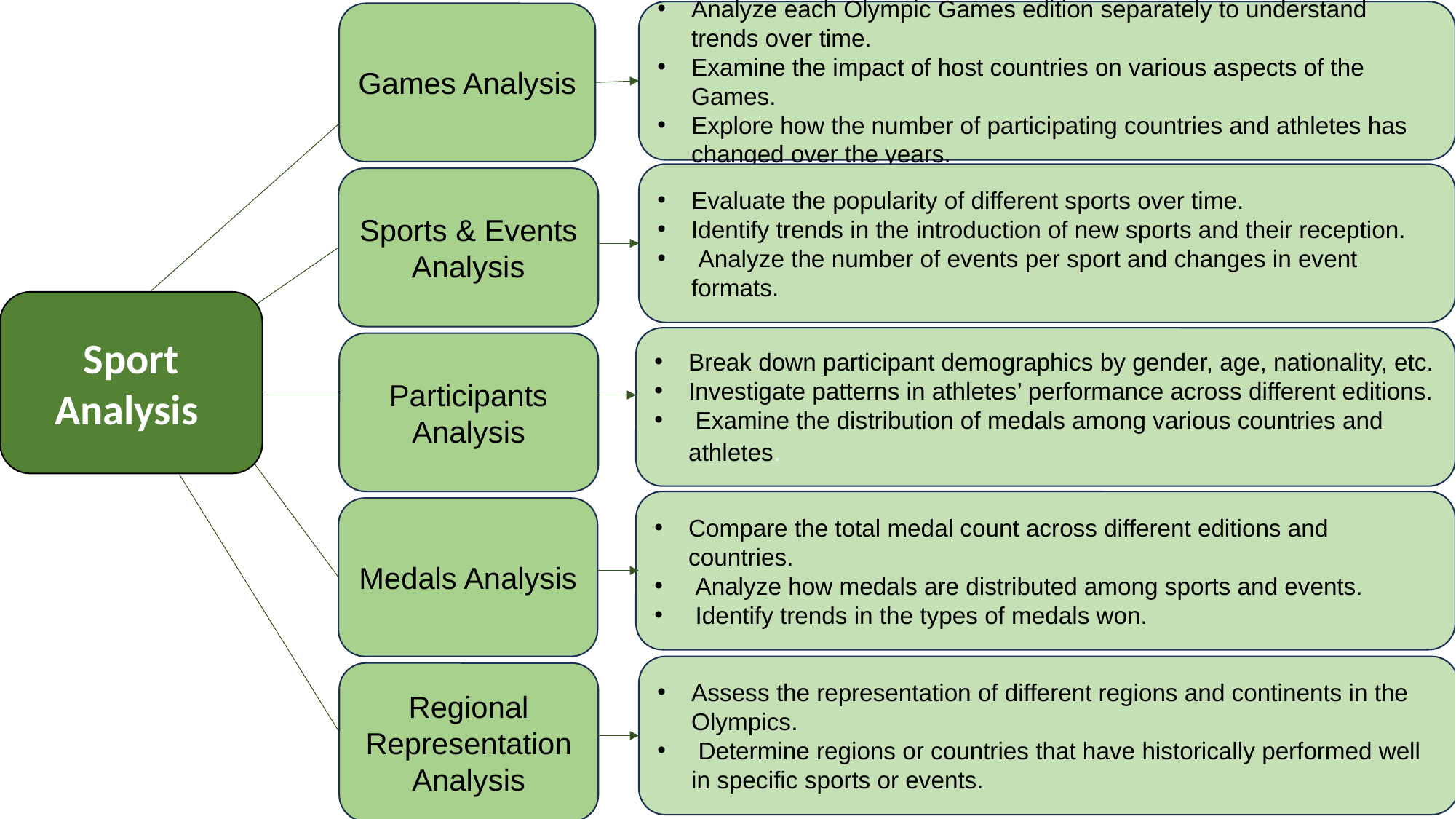

Analyze each Olympic Games edition separately to understand trends over time.
Examine the impact of host countries on various aspects of the Games.
Explore how the number of participating countries and athletes has changed over the years.
Games Analysis
Evaluate the popularity of different sports over time.
Identify trends in the introduction of new sports and their reception.
 Analyze the number of events per sport and changes in event formats.
Sports & Events Analysis
Sport Analysis
Break down participant demographics by gender, age, nationality, etc.
Investigate patterns in athletes’ performance across different editions.
 Examine the distribution of medals among various countries and athletes.
Participants Analysis
Compare the total medal count across different editions and countries.
 Analyze how medals are distributed among sports and events.
 Identify trends in the types of medals won.
Medals Analysis
Assess the representation of different regions and continents in the Olympics.
 Determine regions or countries that have historically performed well in specific sports or events.
Regional Representation Analysis